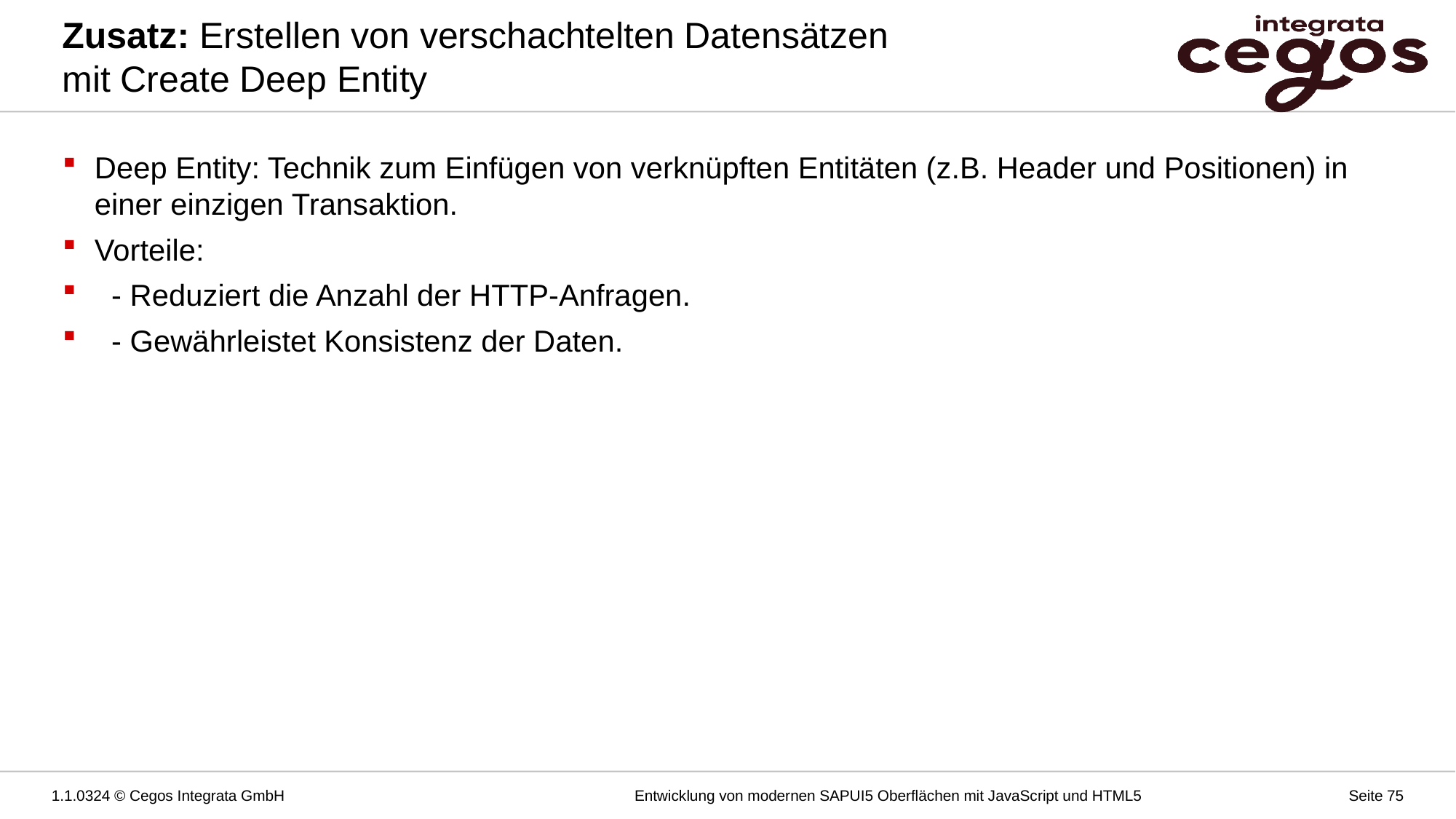

# Zusatz: Erstellen von verschachtelten Datensätzen mit Create Deep Entity
Deep Entity: Technik zum Einfügen von verknüpften Entitäten (z.B. Header und Positionen) in einer einzigen Transaktion.
Vorteile:
  - Reduziert die Anzahl der HTTP-Anfragen.
  - Gewährleistet Konsistenz der Daten.

1.1.0324 © Cegos Integrata GmbH
Entwicklung von modernen SAPUI5 Oberflächen mit JavaScript und HTML5
Seite 75